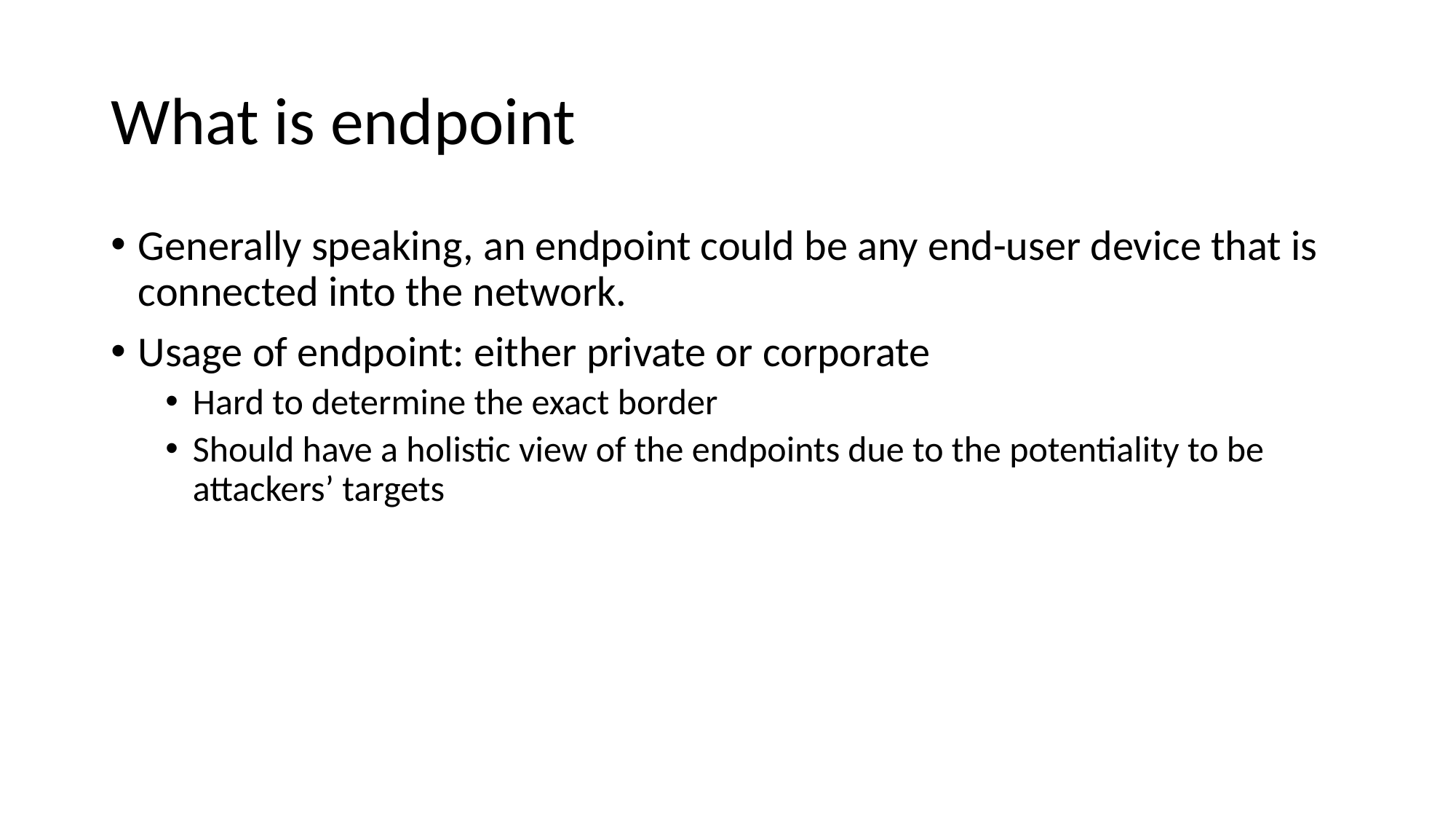

# What is endpoint
Generally speaking, an endpoint could be any end-user device that is connected into the network.
Usage of endpoint: either private or corporate
Hard to determine the exact border
Should have a holistic view of the endpoints due to the potentiality to be attackers’ targets